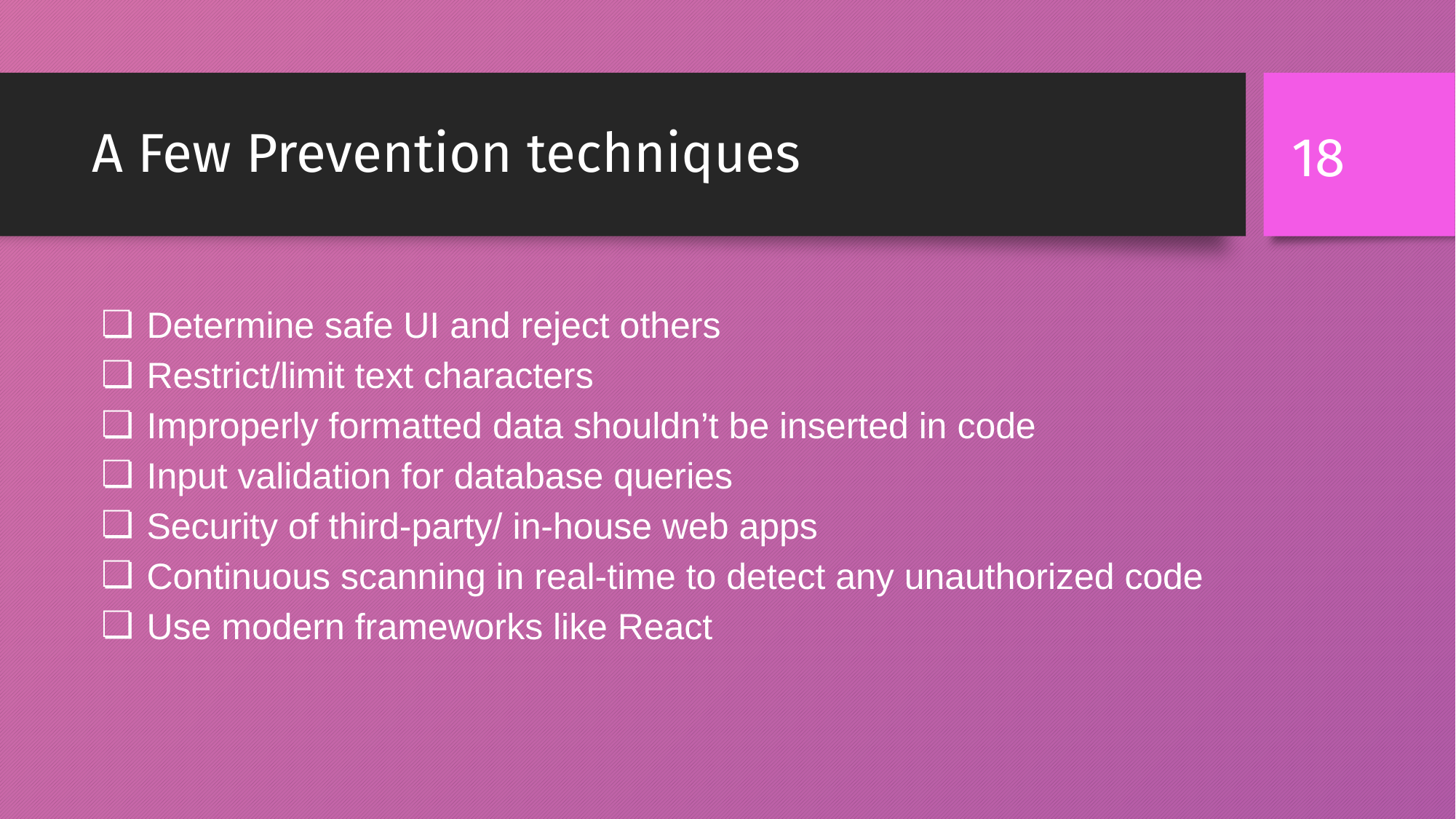

18
# A Few Prevention techniques
Determine safe UI and reject others
Restrict/limit text characters
Improperly formatted data shouldn’t be inserted in code
Input validation for database queries
Security of third-party/ in-house web apps
Continuous scanning in real-time to detect any unauthorized code
Use modern frameworks like React